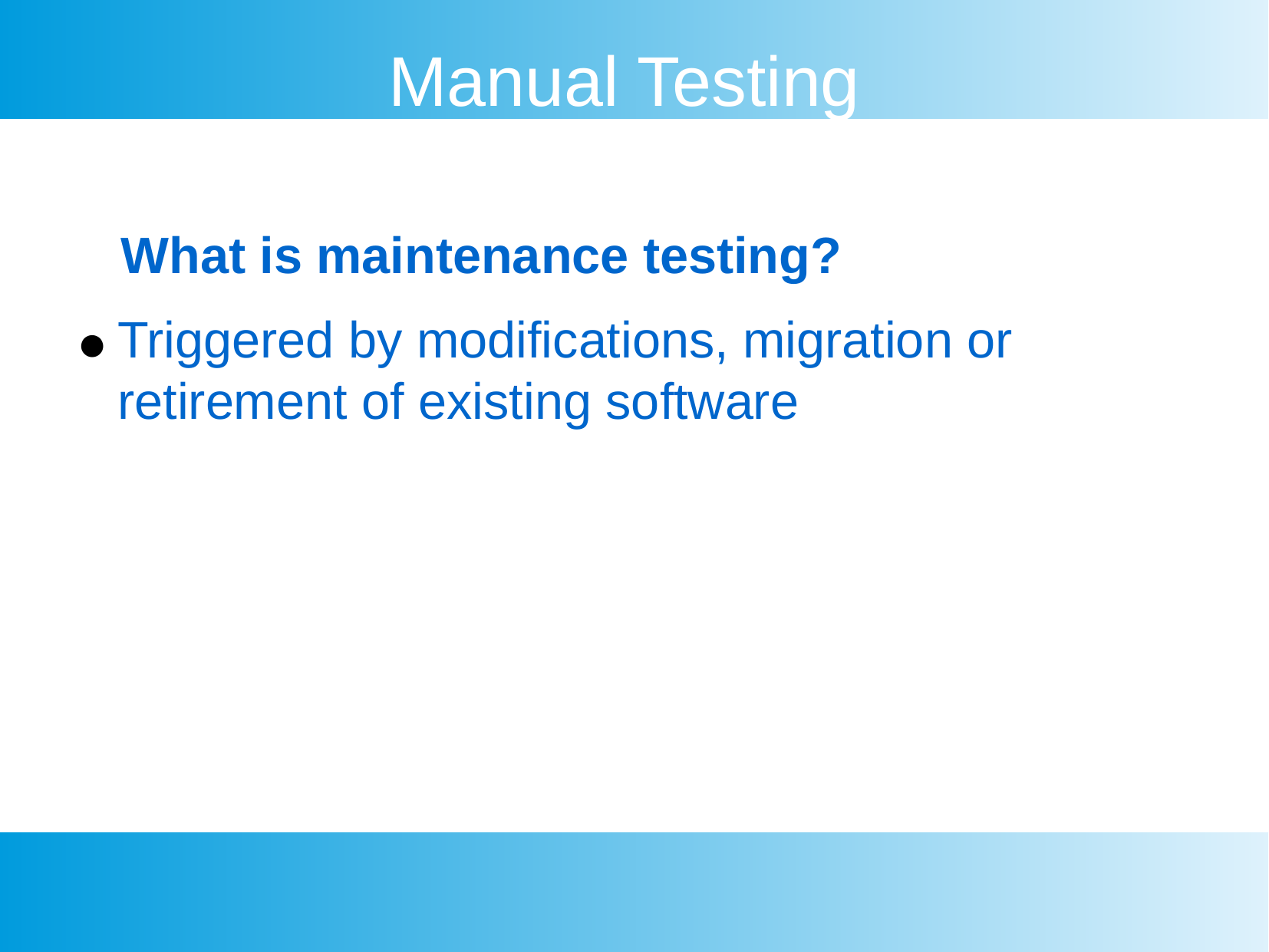

Manual Testing
What is maintenance testing?
Triggered by modifications, migration or retirement of existing software